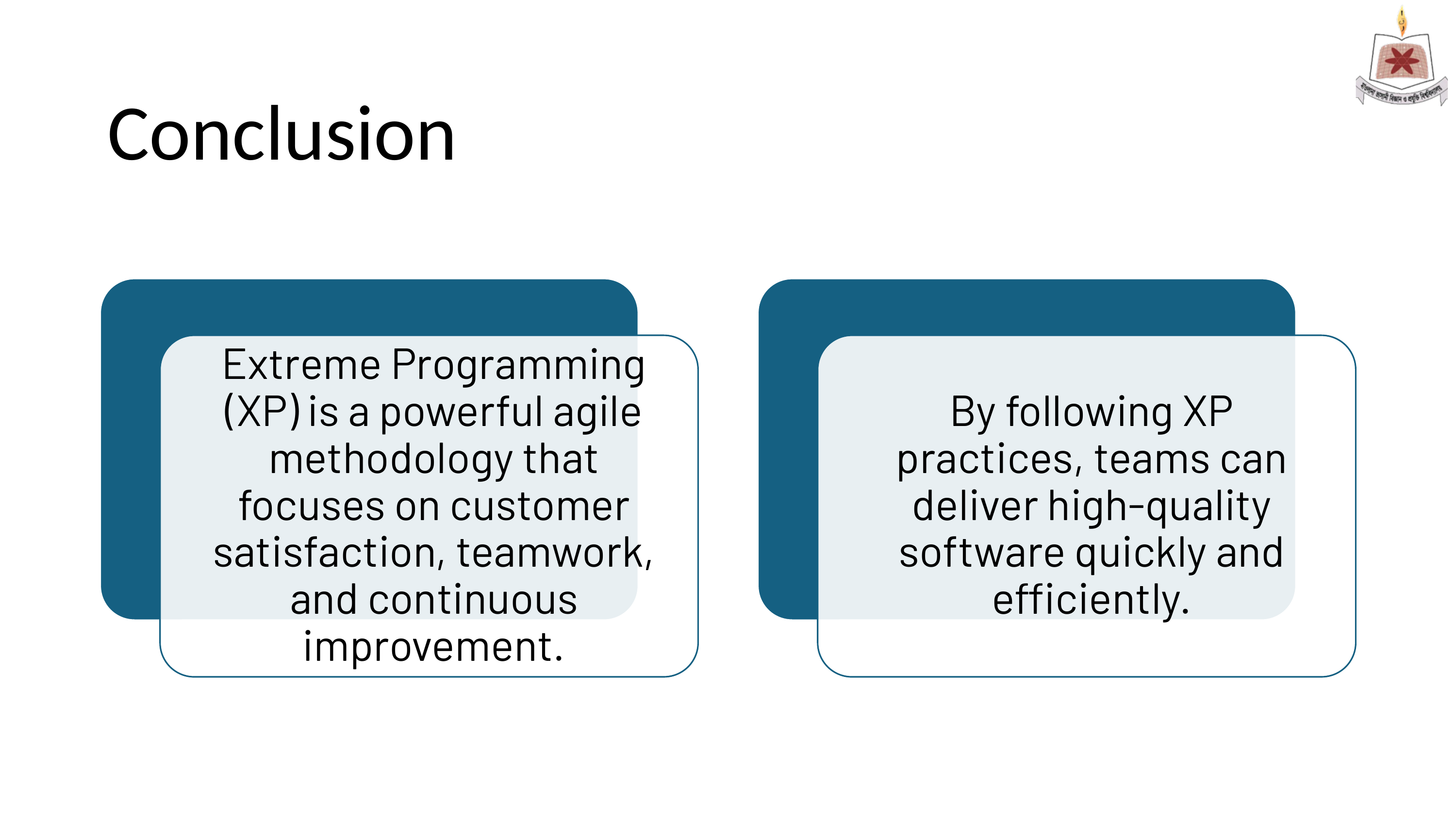

# Conclusion
Extreme Programming (XP) is a powerful agile methodology that focuses on customer satisfaction, teamwork, and continuous improvement.
By following XP practices, teams can deliver high-quality software quickly and efficiently.